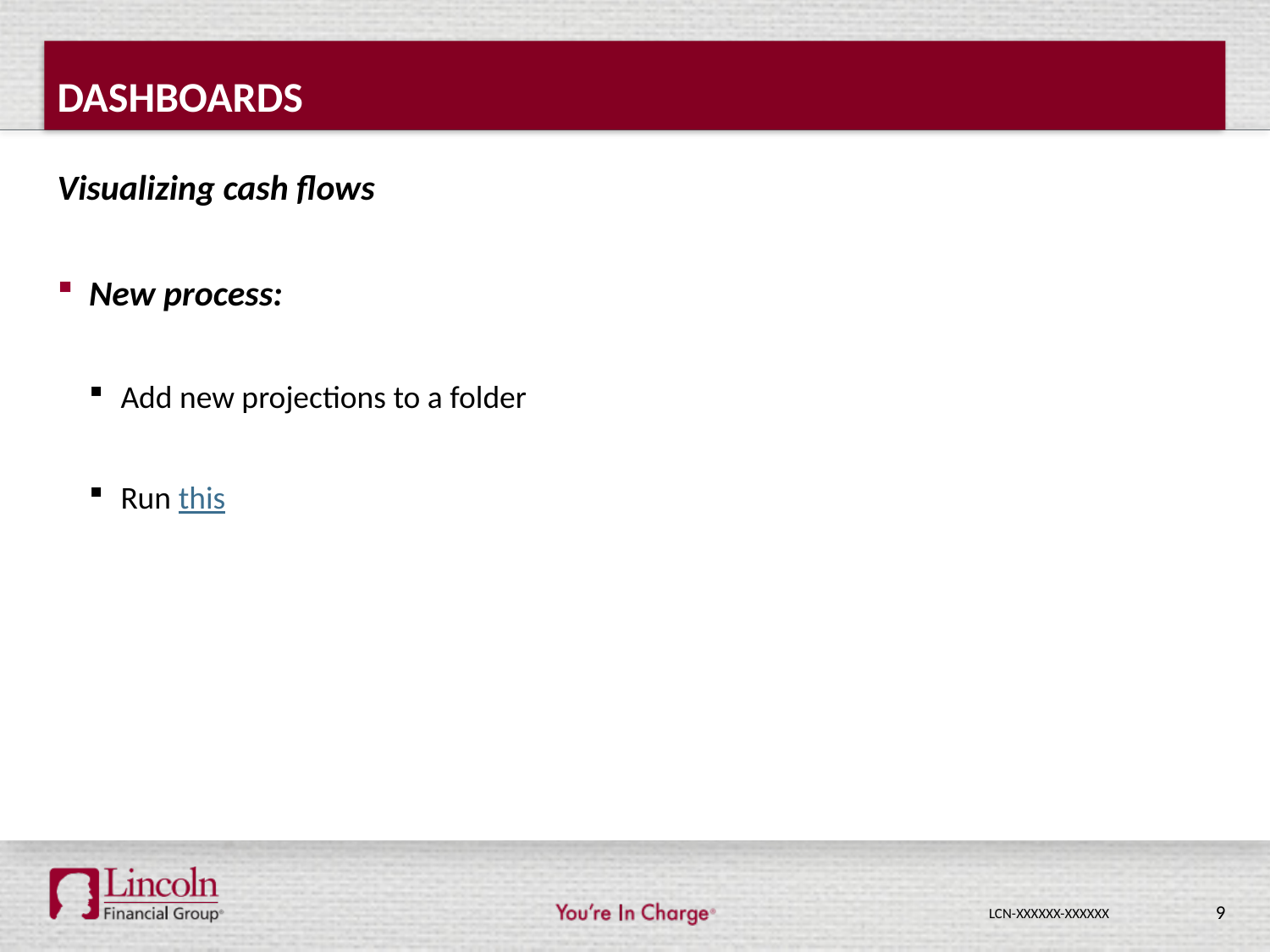

# dashboards
Visualizing cash flows

New process:

Add new projections to a folder

Run this

9